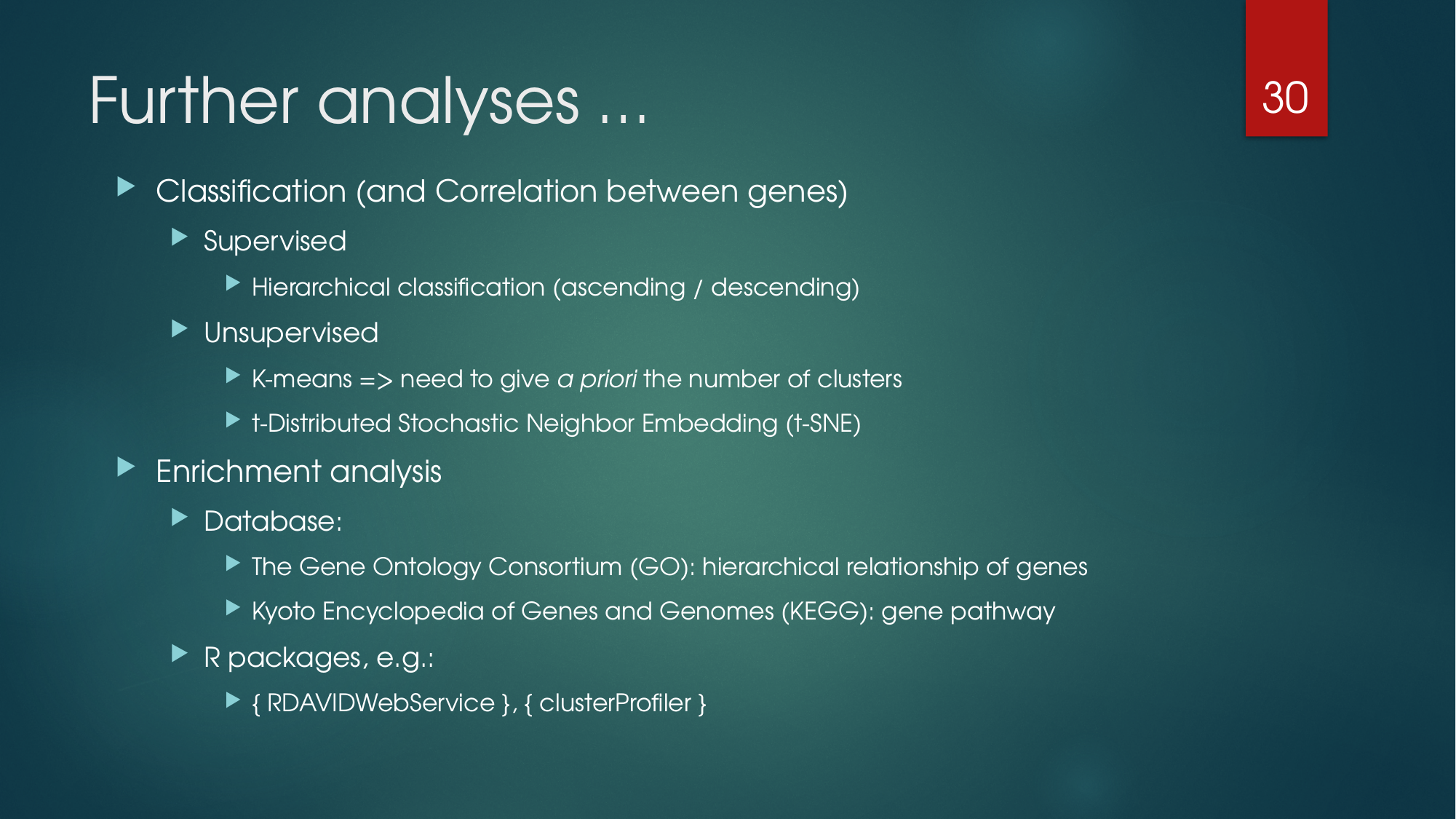

30
# Further analyses …
Classification (and Correlation between genes)
Supervised
Hierarchical classification (ascending / descending)
Unsupervised
K-means => need to give a priori the number of clusters
t-Distributed Stochastic Neighbor Embedding (t-SNE)
Enrichment analysis
Database:
The Gene Ontology Consortium (GO): hierarchical relationship of genes
Kyoto Encyclopedia of Genes and Genomes (KEGG): gene pathway
R packages, e.g.:
{ RDAVIDWebService }, { clusterProfiler }